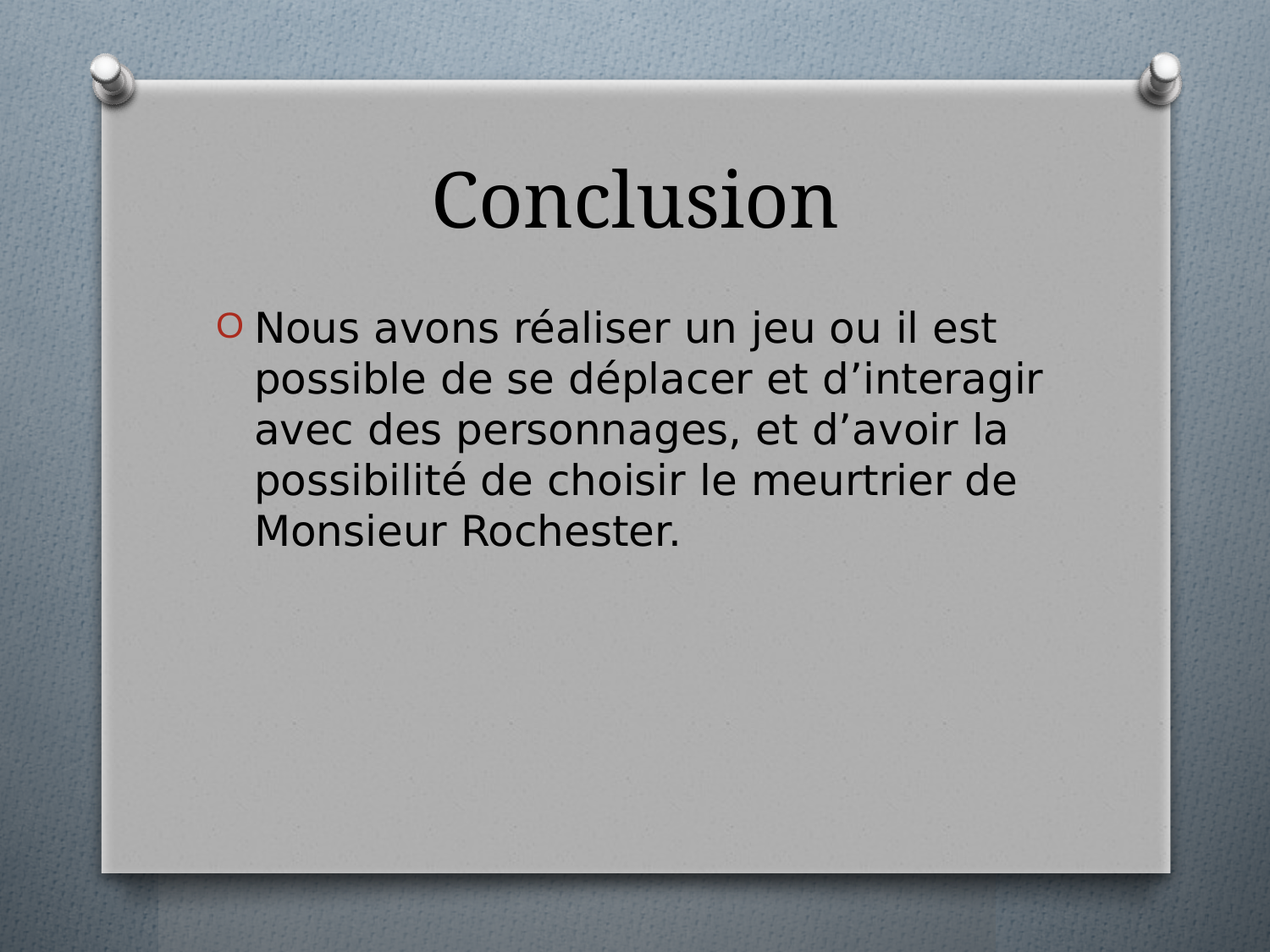

# Conclusion
Nous avons réaliser un jeu ou il est possible de se déplacer et d’interagir avec des personnages, et d’avoir la possibilité de choisir le meurtrier de Monsieur Rochester.